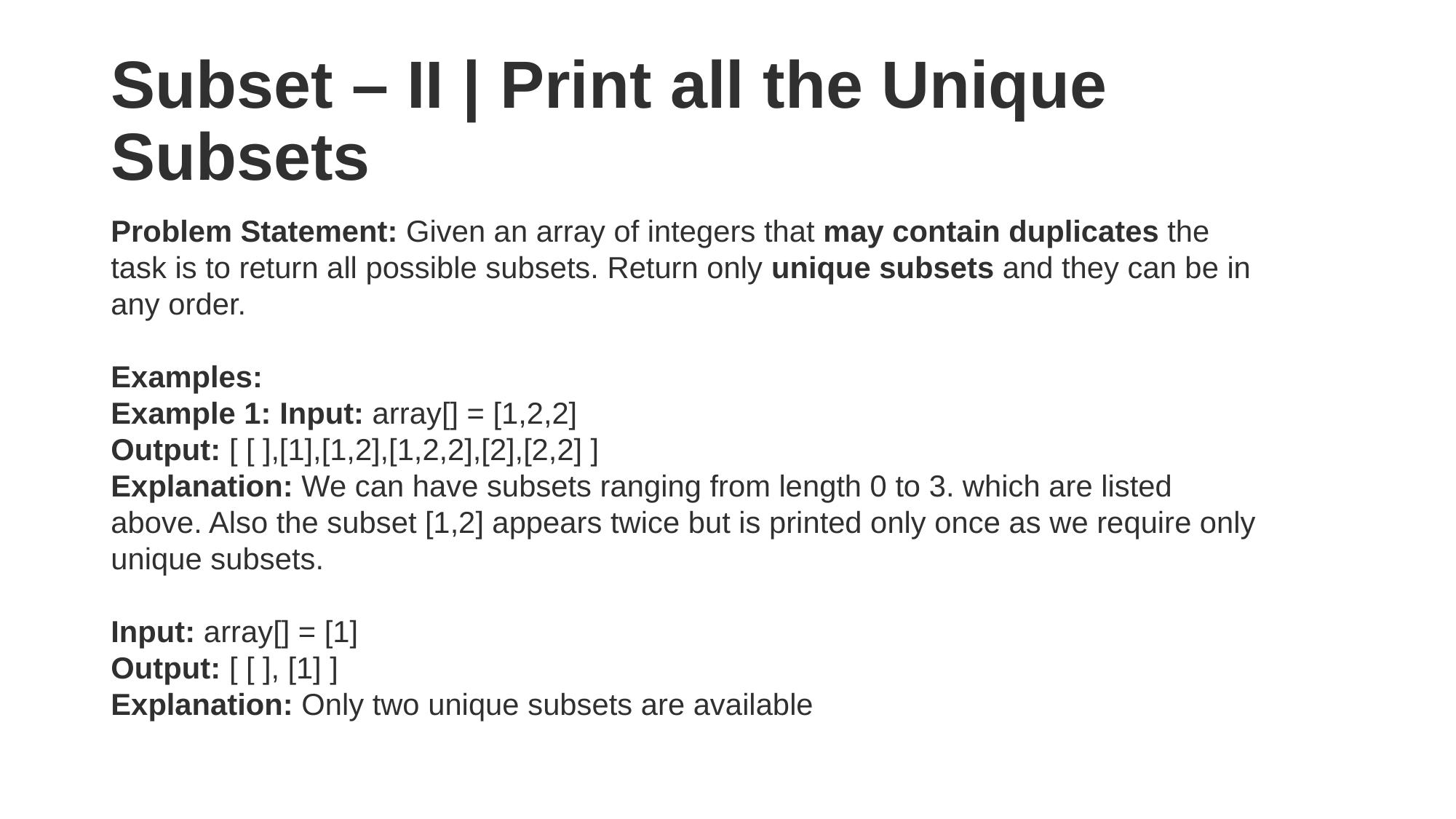

# Subset – II | Print all the Unique Subsets
Problem Statement: Given an array of integers that may contain duplicates the task is to return all possible subsets. Return only unique subsets and they can be in any order.

Examples:
Example 1: Input: array[] = [1,2,2]
Output: [ [ ],[1],[1,2],[1,2,2],[2],[2,2] ]
Explanation: We can have subsets ranging from length 0 to 3. which are listed above. Also the subset [1,2] appears twice but is printed only once as we require only unique subsets.

Input: array[] = [1]
Output: [ [ ], [1] ]
Explanation: Only two unique subsets are available